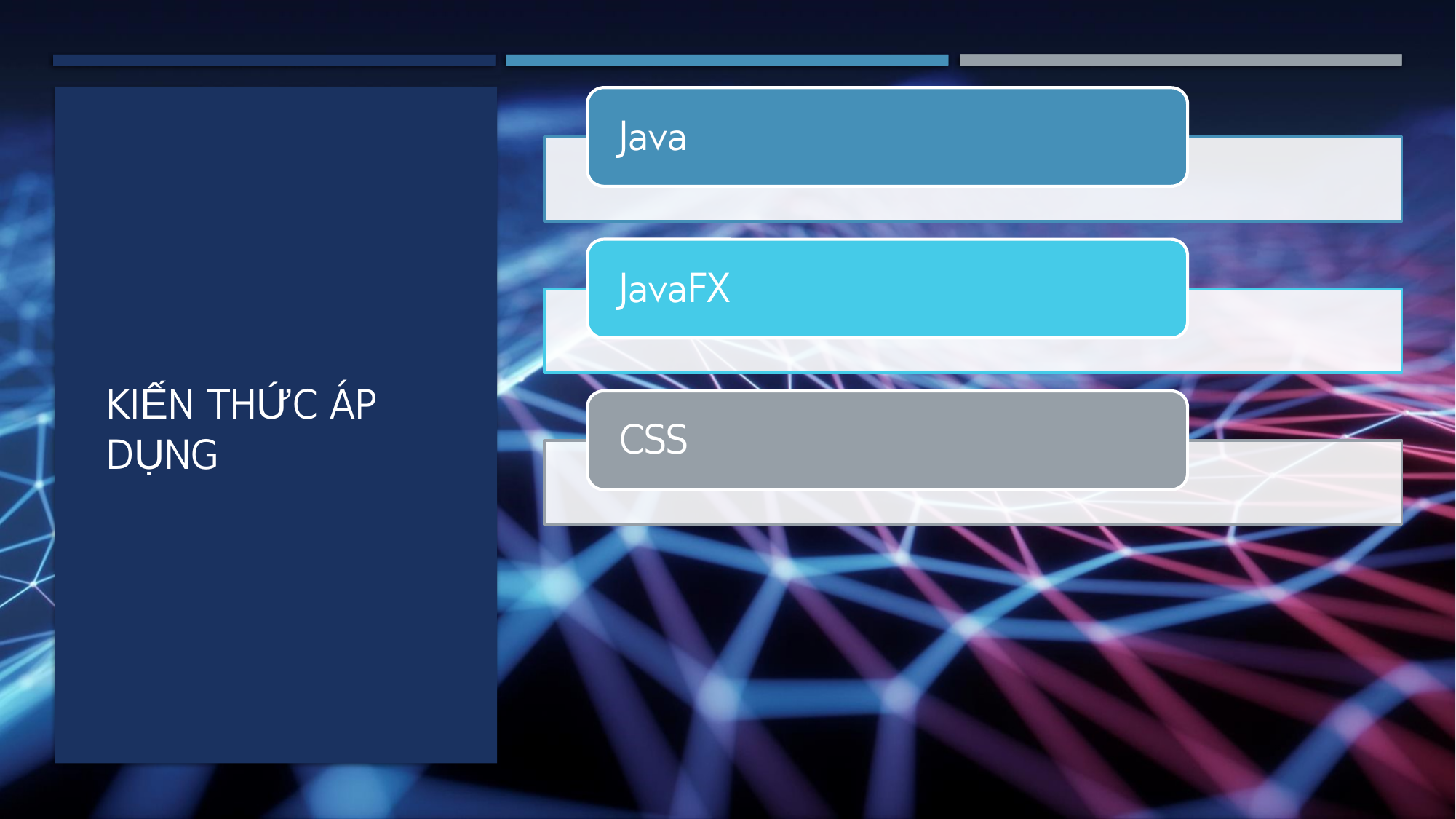

Java
JavaFX
CSS
# KIẾN THỨC ÁP DỤNG